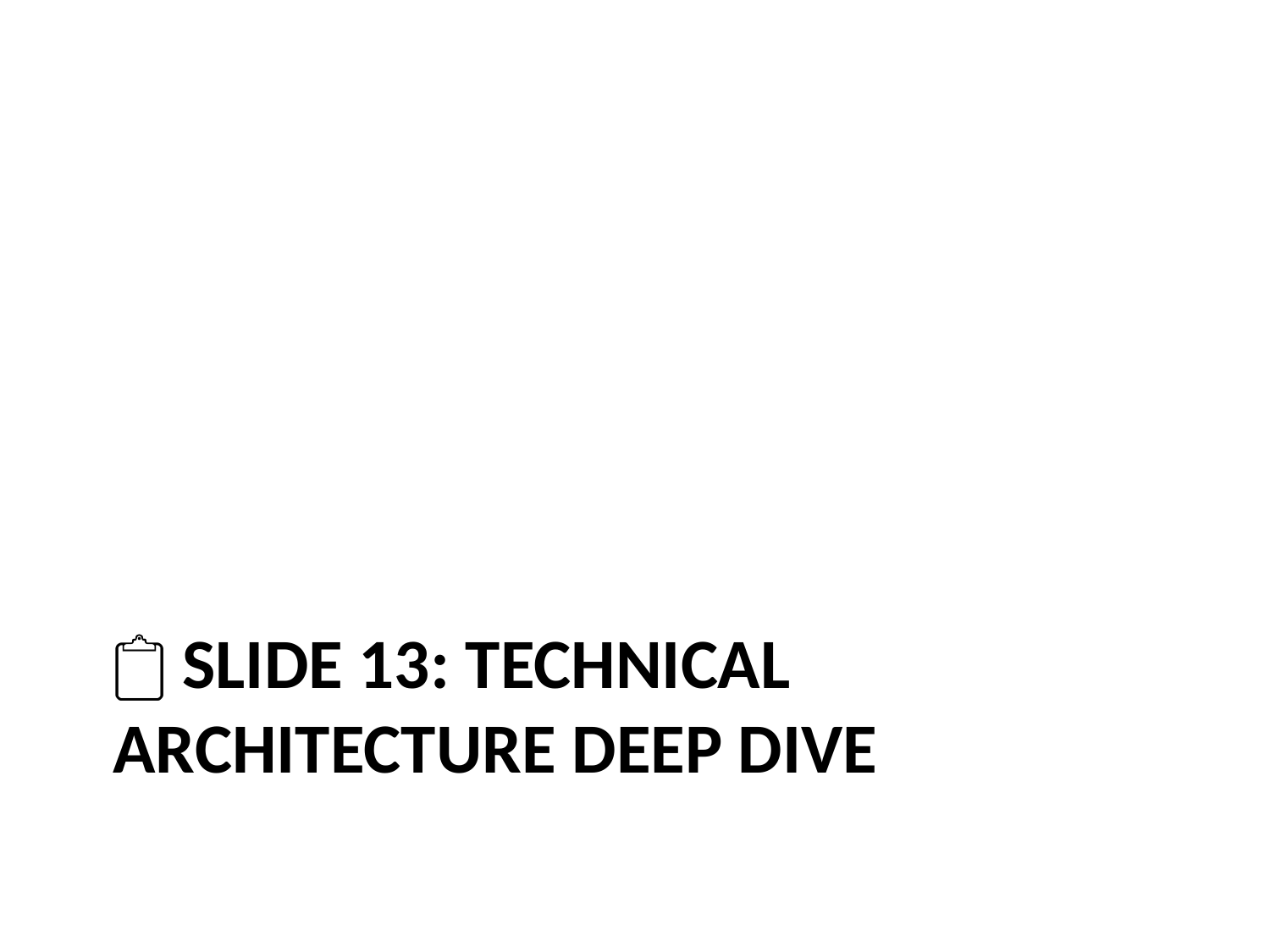

# 📋 Slide 13: Technical Architecture Deep Dive